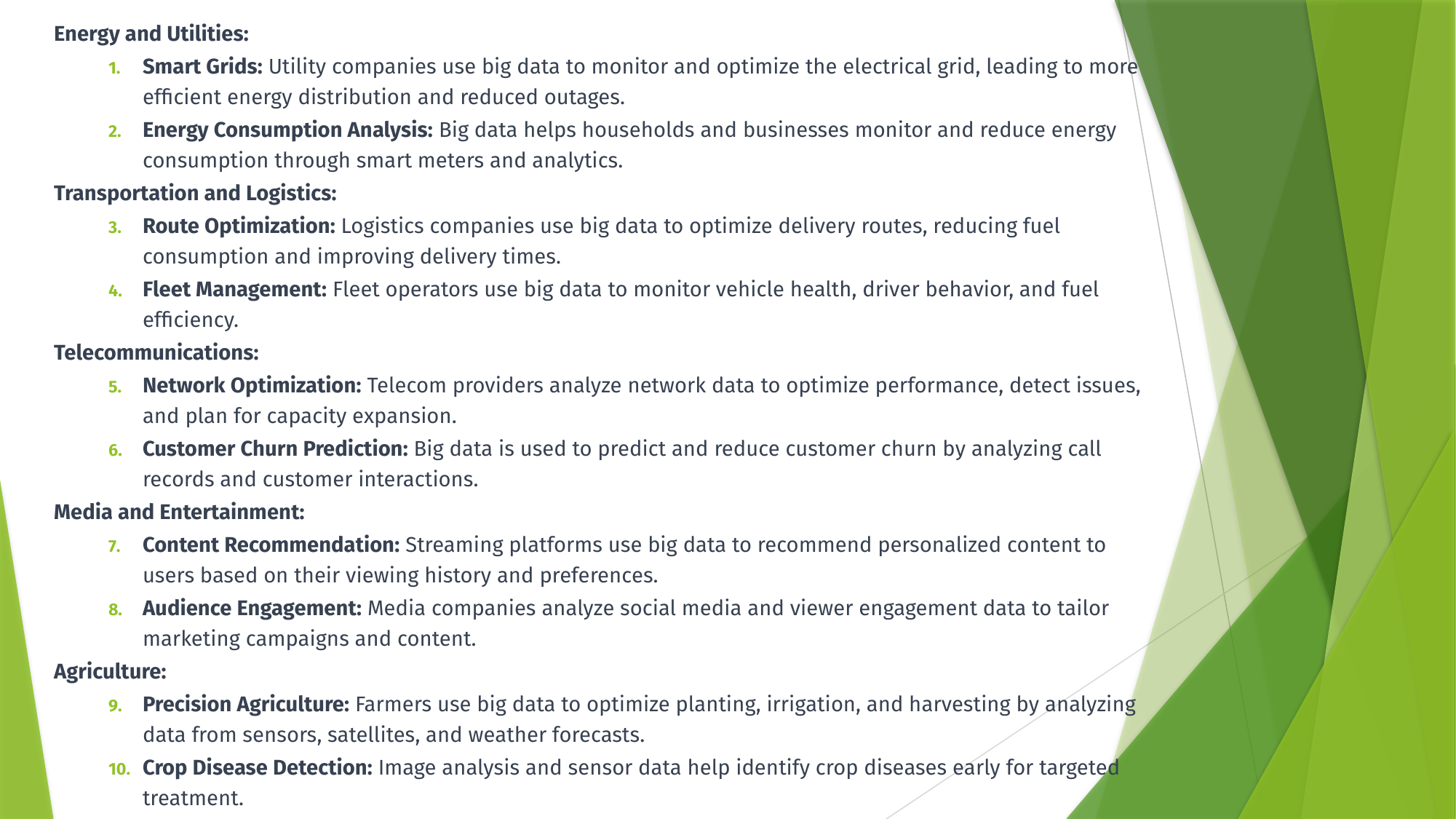

Energy and Utilities:
Smart Grids: Utility companies use big data to monitor and optimize the electrical grid, leading to more efficient energy distribution and reduced outages.
Energy Consumption Analysis: Big data helps households and businesses monitor and reduce energy consumption through smart meters and analytics.
Transportation and Logistics:
Route Optimization: Logistics companies use big data to optimize delivery routes, reducing fuel consumption and improving delivery times.
Fleet Management: Fleet operators use big data to monitor vehicle health, driver behavior, and fuel efficiency.
Telecommunications:
Network Optimization: Telecom providers analyze network data to optimize performance, detect issues, and plan for capacity expansion.
Customer Churn Prediction: Big data is used to predict and reduce customer churn by analyzing call records and customer interactions.
Media and Entertainment:
Content Recommendation: Streaming platforms use big data to recommend personalized content to users based on their viewing history and preferences.
Audience Engagement: Media companies analyze social media and viewer engagement data to tailor marketing campaigns and content.
Agriculture:
Precision Agriculture: Farmers use big data to optimize planting, irrigation, and harvesting by analyzing data from sensors, satellites, and weather forecasts.
Crop Disease Detection: Image analysis and sensor data help identify crop diseases early for targeted treatment.